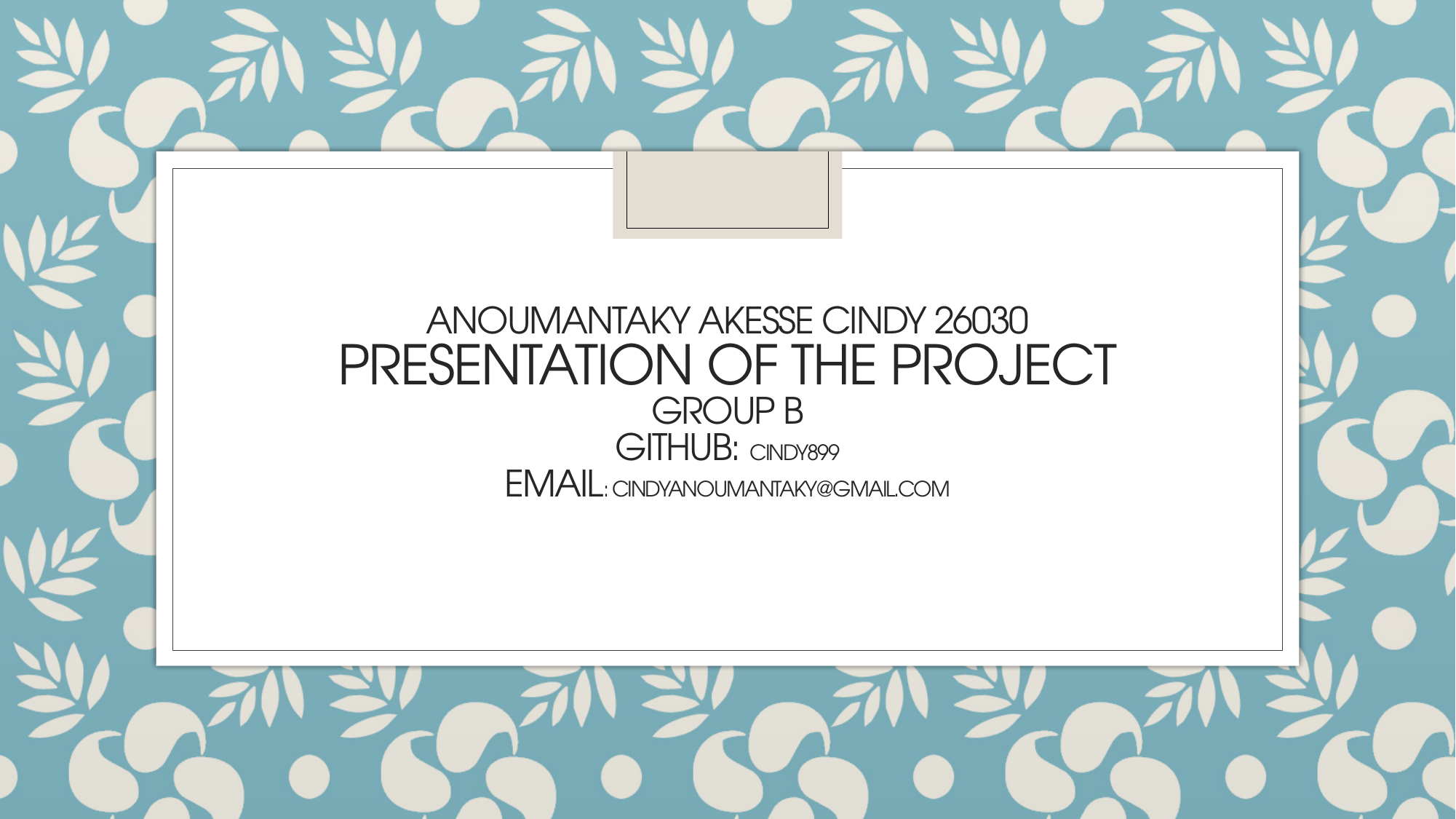

# ANOUMANTAKY AKESSE CINDY 26030 PRESENTATION OF THE PROJECT GROUP B Github: Cindy899 email: cindyanoumantaky@gmail.com